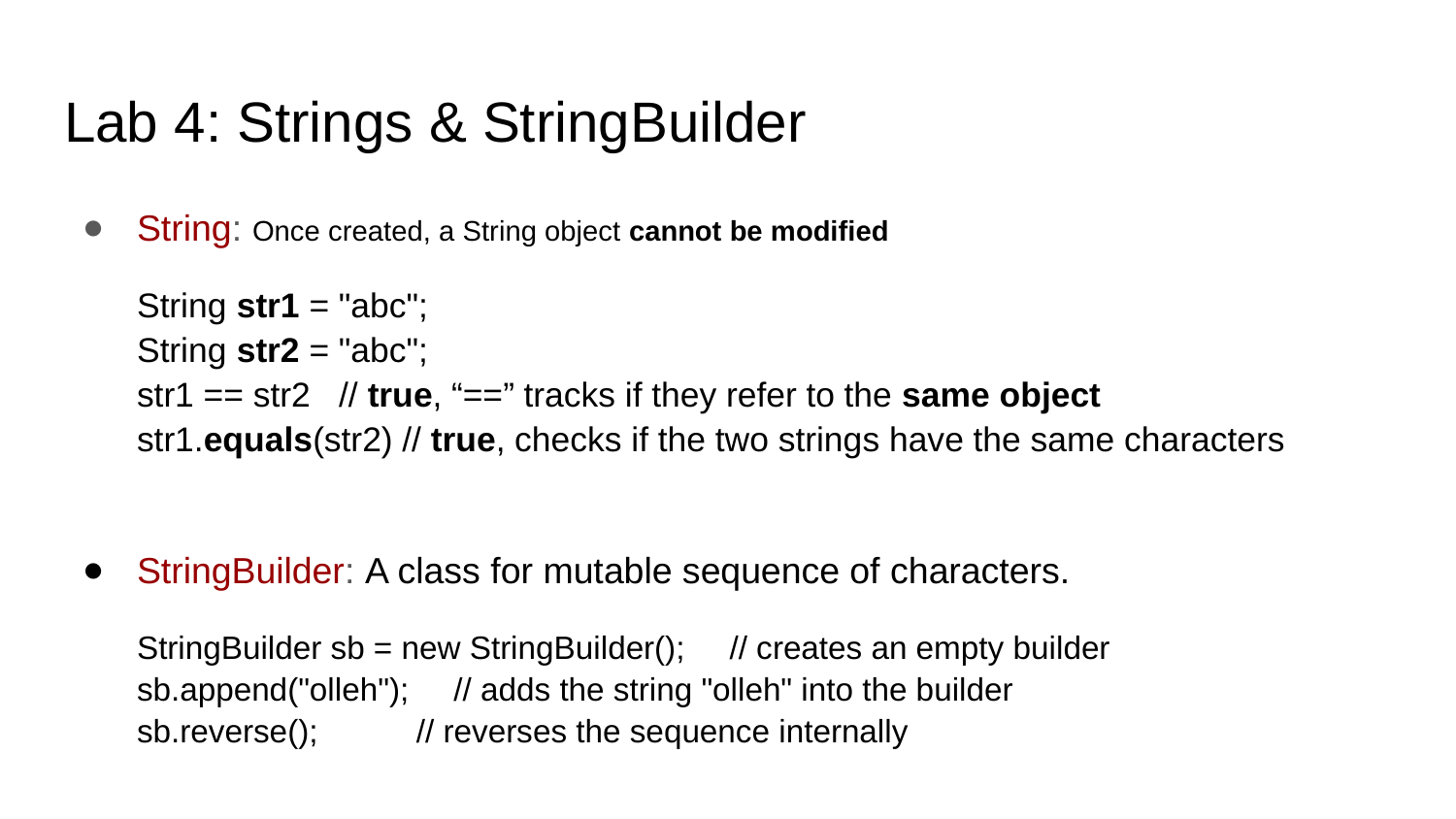

# Lab 4: Strings & StringBuilder
String: Once created, a String object cannot be modified
String str1 = "abc";
String str2 = "abc";
str1 == str2   // true, “==” tracks if they refer to the same object
str1.equals(str2) // true, checks if the two strings have the same characters

StringBuilder: A class for mutable sequence of characters.
StringBuilder sb = new StringBuilder();     // creates an empty builder
sb.append("olleh");     // adds the string "olleh" into the builder
sb.reverse();           // reverses the sequence internally